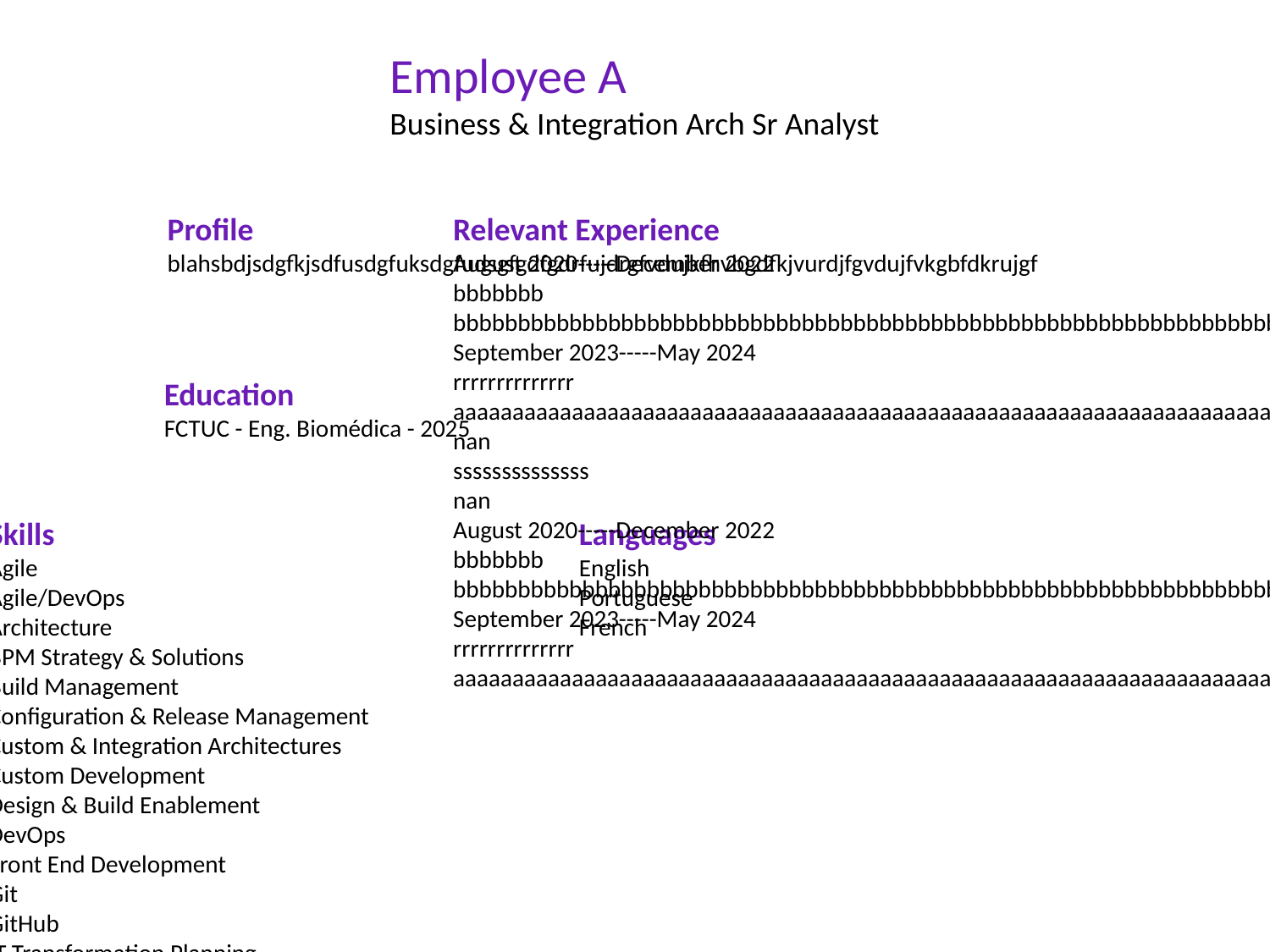

Employee A
Business & Integration Arch Sr Analyst
Profile
blahsbdjsdgfkjsdfusdgfuksdgfudsgfgdfgdrfujdrgfvdujkfhvbgdfkjvurdjfgvdujfvkgbfdkrujgf
Relevant Experience
August 2020-----December 2022
bbbbbbb
bbbbbbbbbbbbbbbbbbbbbbbbbbbbbbbbbbbbbbbbbbbbbbbbbbbbbbbbbbbbbbbbbbbbbbbbbbbbbbbbbbbbbbbbbbbbbbbbbb
September 2023-----May 2024
rrrrrrrrrrrrrr
aaaaaaaaaaaaaaaaaaaaaaaaaaaaaaaaaaaaaaaaaaaaaaaaaaaaaaaaaaaaaaaaaaaaaaaaaaaaaaaaaaaaaaaaaaaaaaaaaaaaa
nan
ssssssssssssss
nan
August 2020-----December 2022
bbbbbbb
bbbbbbbbbbbbbbbbbbbbbbbbbbbbbbbbbbbbbbbbbbbbbbbbbbbbbbbbbbbbbbbbbbbbbbbbbbbbbbbbbbbbbbbbbbbbbbbbbb
September 2023-----May 2024
rrrrrrrrrrrrrr
aaaaaaaaaaaaaaaaaaaaaaaaaaaaaaaaaaaaaaaaaaaaaaaaaaaaaaaaaaaaaaaaaaaaaaaaaaaaaaaaaaaaaaaaaaaaaaaaaaaaa
Education
FCTUC - Eng. Biomédica - 2025
Skills
Agile
Agile/DevOps
Architecture
BPM Strategy & Solutions
Build Management
Configuration & Release Management
Custom & Integration Architectures
Custom Development
Design & Build Enablement
DevOps
Front End Development
Git
GitHub
IT Transformation Planning
Integration Architecture Blueprint & Design Solutions
Java Enterprise Back End
Java Programming language
JavaScript
JavaScript Back End Engineering
JavaScript Front End Engineering
Microsoft
Microsoft Development
Mobility
Mobility Platforms
Quality Engineering
Redis
Restful API
Ruby on Rails
Scrum
Spring
Spring Framework
Test Automation
Languages
English
Portuguese
French